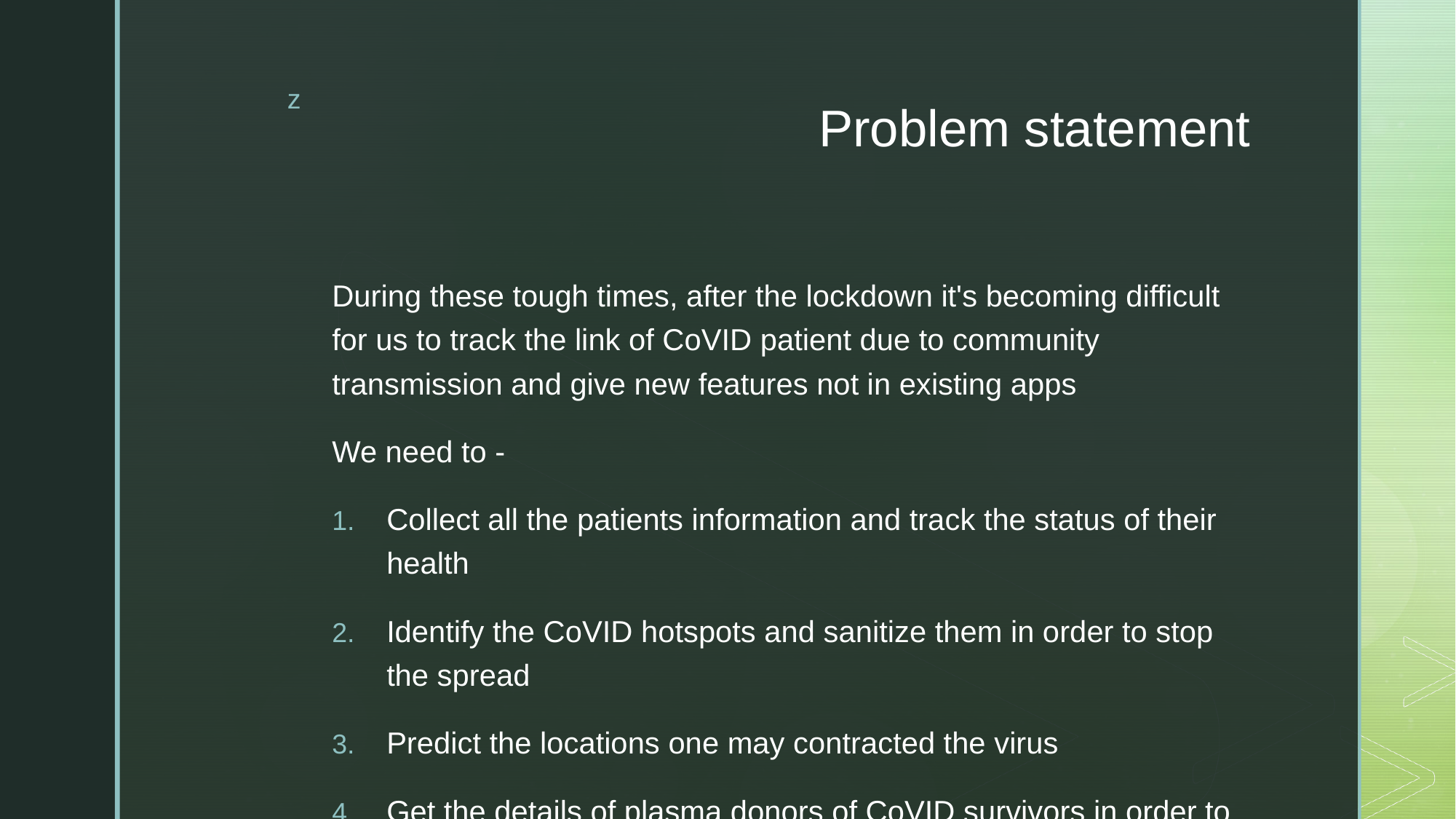

# Problem statement
During these tough times, after the lockdown it's becoming difficult for us to track the link of CoVID patient due to community transmission and give new features not in existing apps
We need to -
Collect all the patients information and track the status of their health
Identify the CoVID hotspots and sanitize them in order to stop the spread
Predict the locations one may contracted the virus
Get the details of plasma donors of CoVID survivors in order to treat the active corona patients